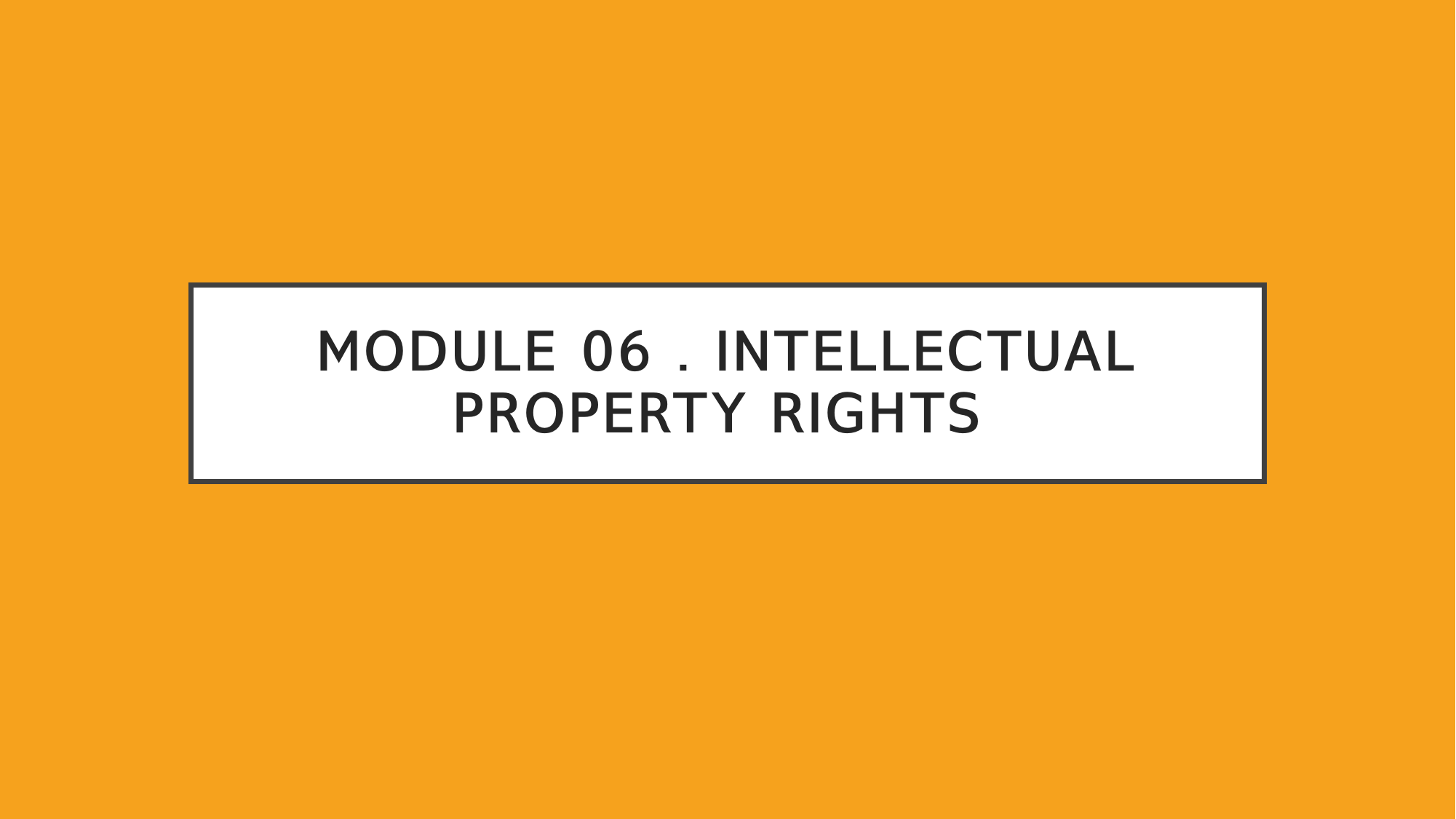

# MODULE 06 . INTELLECTUAL PROPERTY RIGHTS